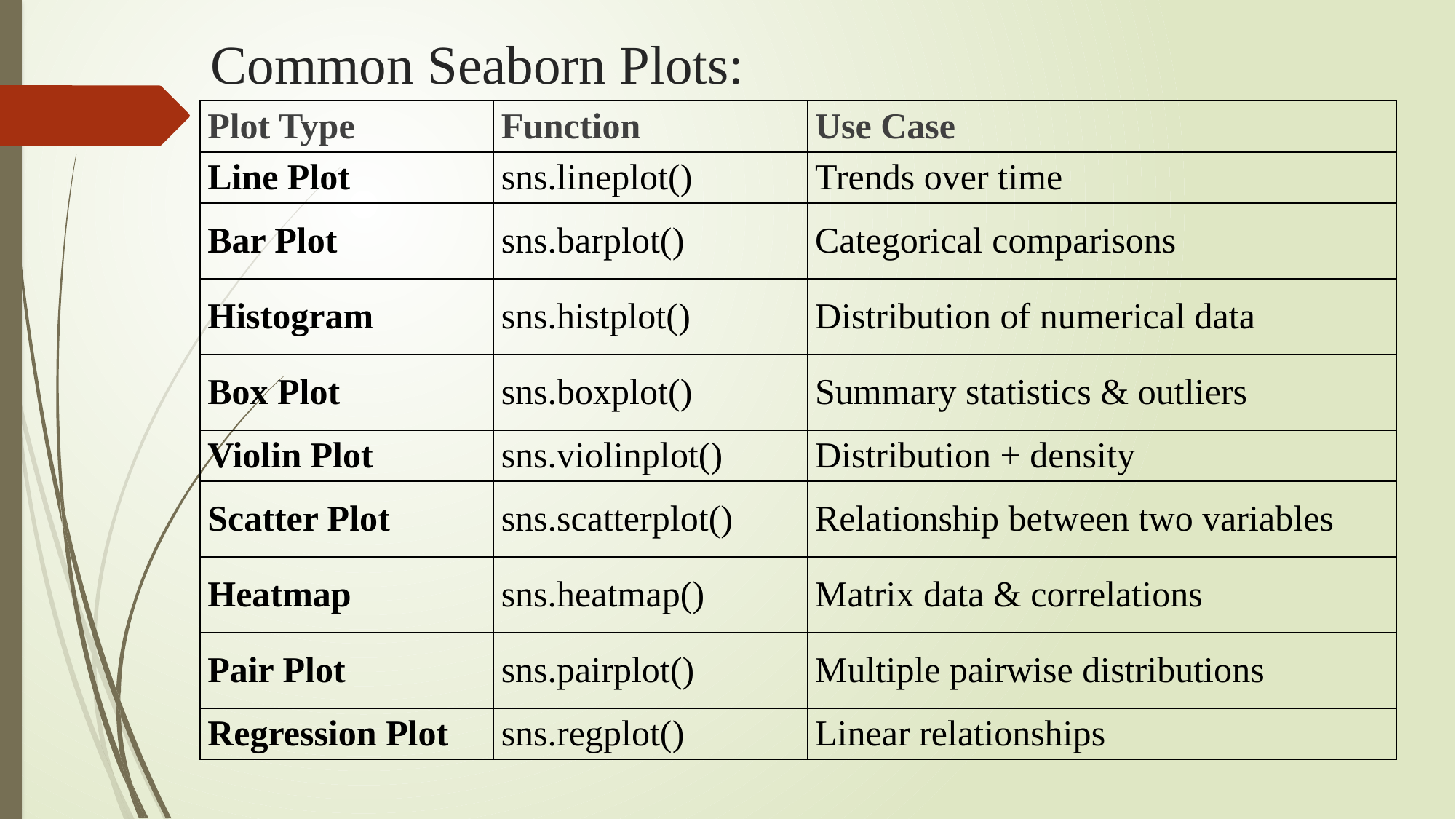

# Common Seaborn Plots:
| Plot Type | Function | Use Case |
| --- | --- | --- |
| Line Plot | sns.lineplot() | Trends over time |
| Bar Plot | sns.barplot() | Categorical comparisons |
| Histogram | sns.histplot() | Distribution of numerical data |
| Box Plot | sns.boxplot() | Summary statistics & outliers |
| Violin Plot | sns.violinplot() | Distribution + density |
| Scatter Plot | sns.scatterplot() | Relationship between two variables |
| Heatmap | sns.heatmap() | Matrix data & correlations |
| Pair Plot | sns.pairplot() | Multiple pairwise distributions |
| Regression Plot | sns.regplot() | Linear relationships |